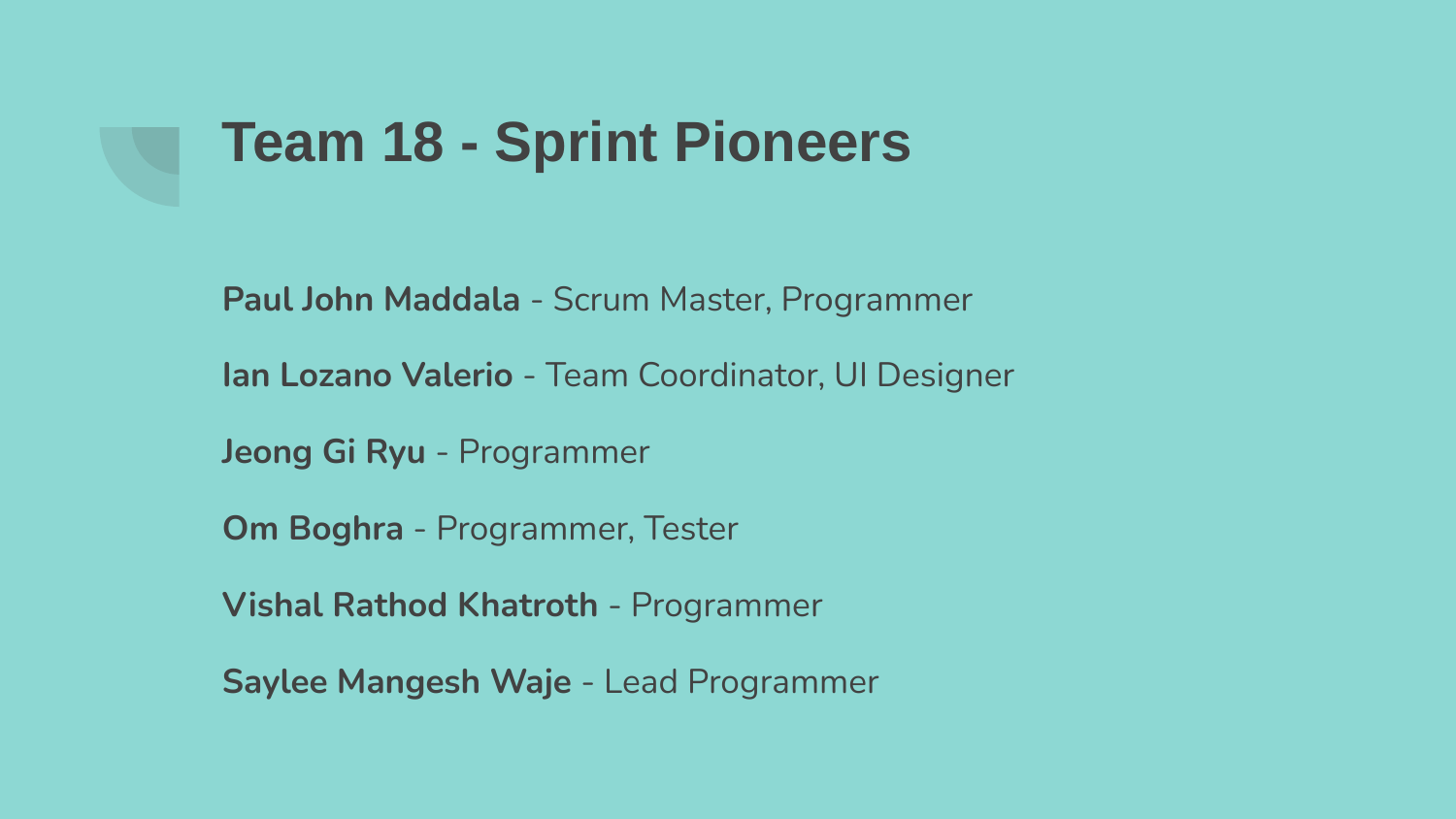

# Team 18 - Sprint Pioneers
Paul John Maddala - Scrum Master, Programmer
Ian Lozano Valerio - Team Coordinator, UI Designer
Jeong Gi Ryu - Programmer
Om Boghra - Programmer, Tester
Vishal Rathod Khatroth - Programmer
Saylee Mangesh Waje - Lead Programmer